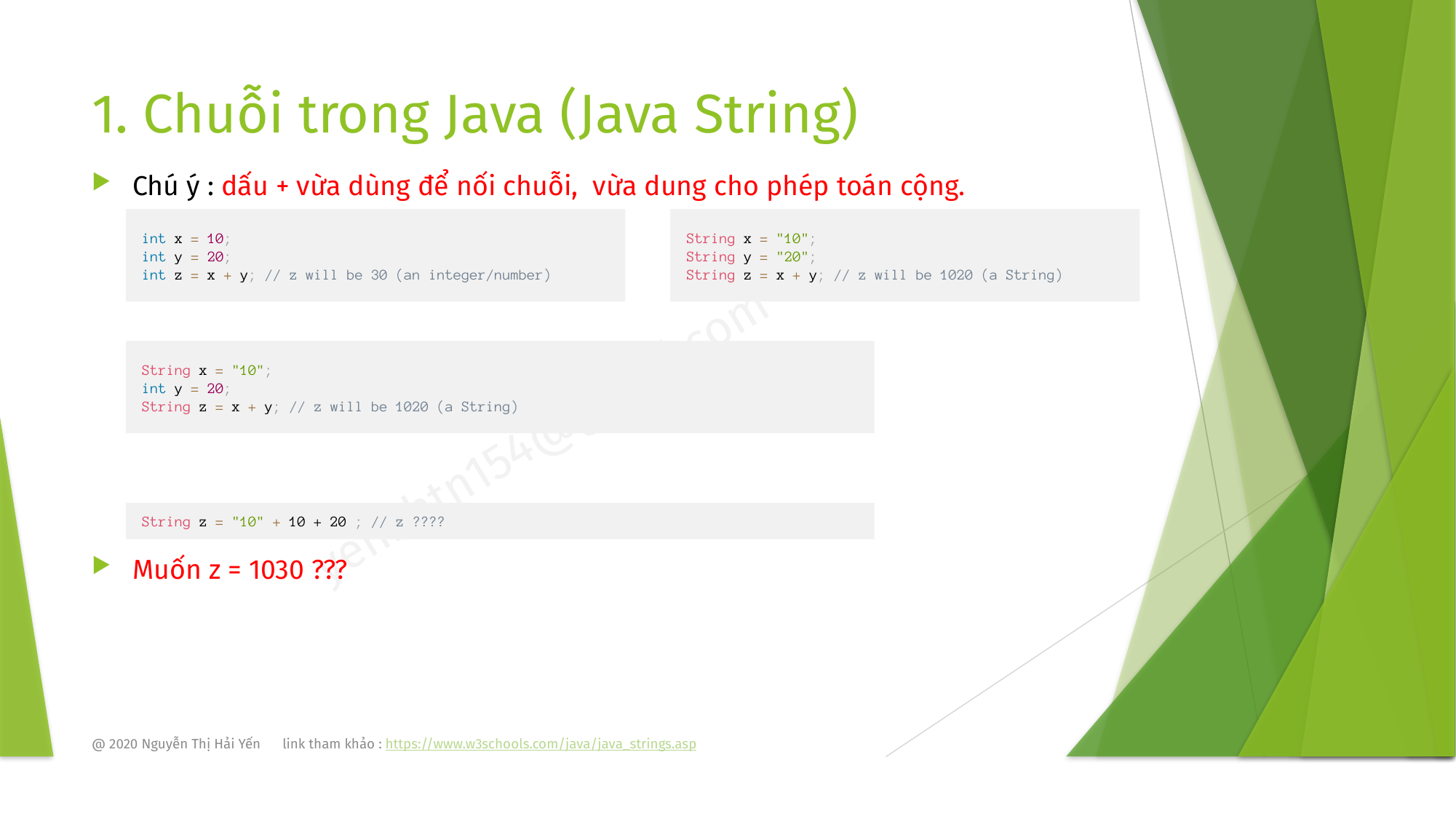

# 1. Chuỗi trong Java (Java String)
Chú ý : dấu + vừa dùng để nối chuỗi,  vừa dung cho phép toán cộng.

Muốn z = 1030 ???
  int x = 10;
  int y = 20;
  int z = x + y; // z will be 30 (an integer/number)
  String x = "10";
  String y = "20";
  String z = x + y; // z will be 1020 (a String)
  String x = "10";
  int y = 20;
  String z = x + y; // z will be 1020 (a String)
  String z = "10" + 10 + 20 ; // z ????
@ 2020 Nguyễn Thị Hải Yến      link tham khảo : https://www.w3schools.com/java/java_strings.asp